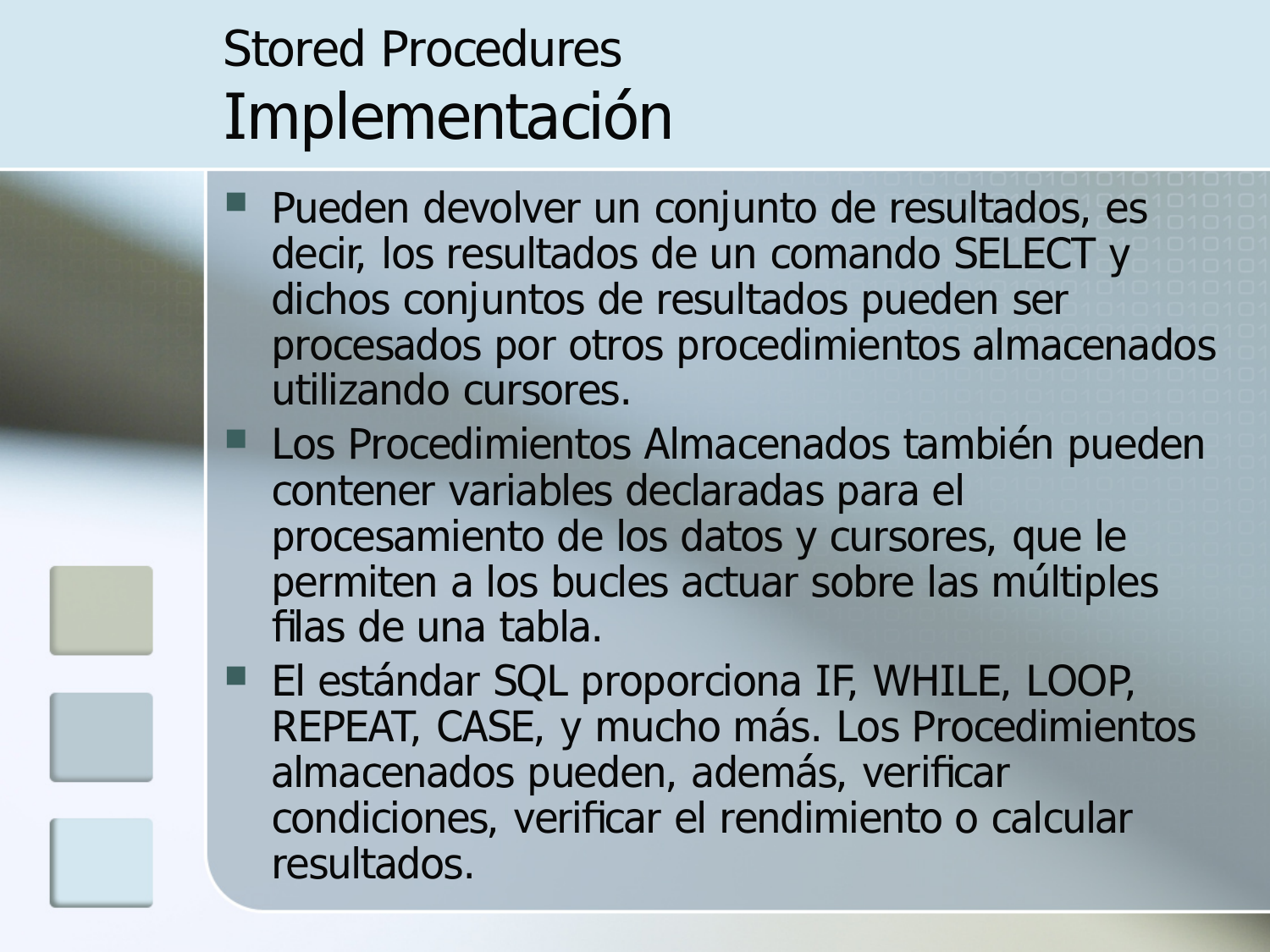

# Stored Procedures Implementación
Pueden devolver un conjunto de resultados, es decir, los resultados de un comando SELECT y dichos conjuntos de resultados pueden ser procesados por otros procedimientos almacenados utilizando cursores.
Los Procedimientos Almacenados también pueden contener variables declaradas para el procesamiento de los datos y cursores, que le permiten a los bucles actuar sobre las múltiples filas de una tabla.
El estándar SQL proporciona IF, WHILE, LOOP, REPEAT, CASE, y mucho más. Los Procedimientos almacenados pueden, además, verificar condiciones, verificar el rendimiento o calcular resultados.